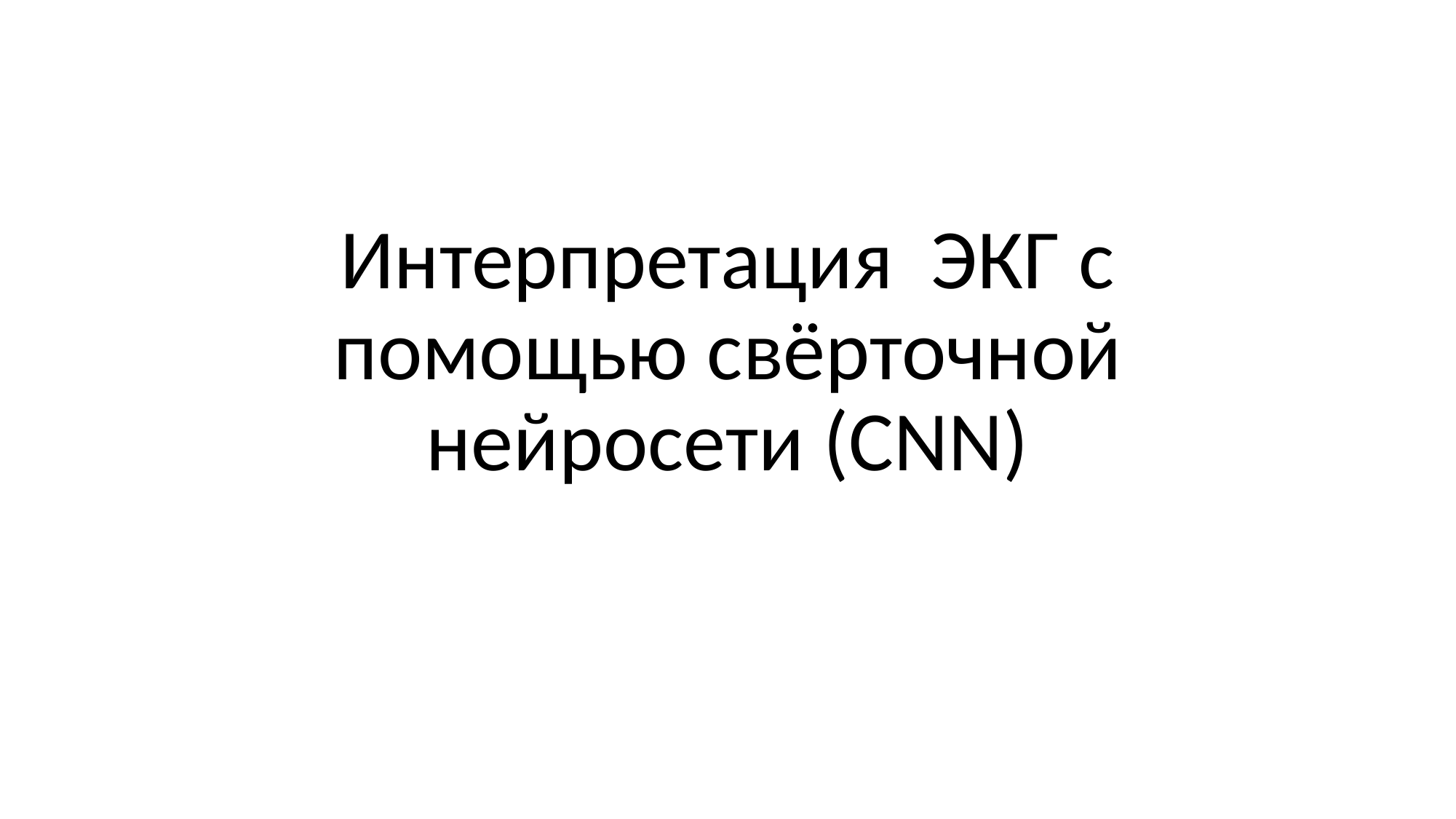

# Интерпретация  ЭКГ с помощью свёрточной нейросети (CNN)